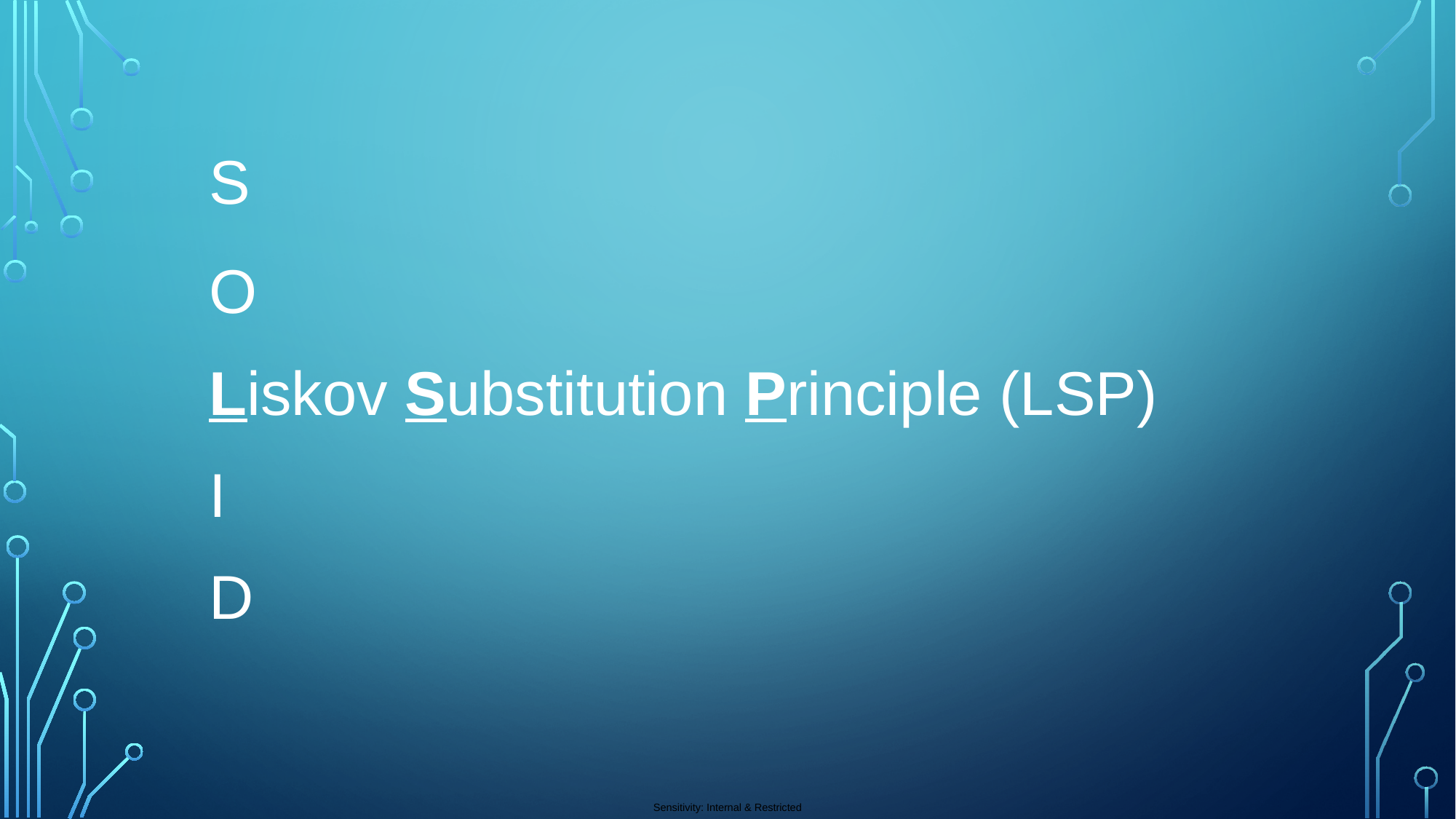

S
O
Liskov Substitution Principle (LSP)
I
D